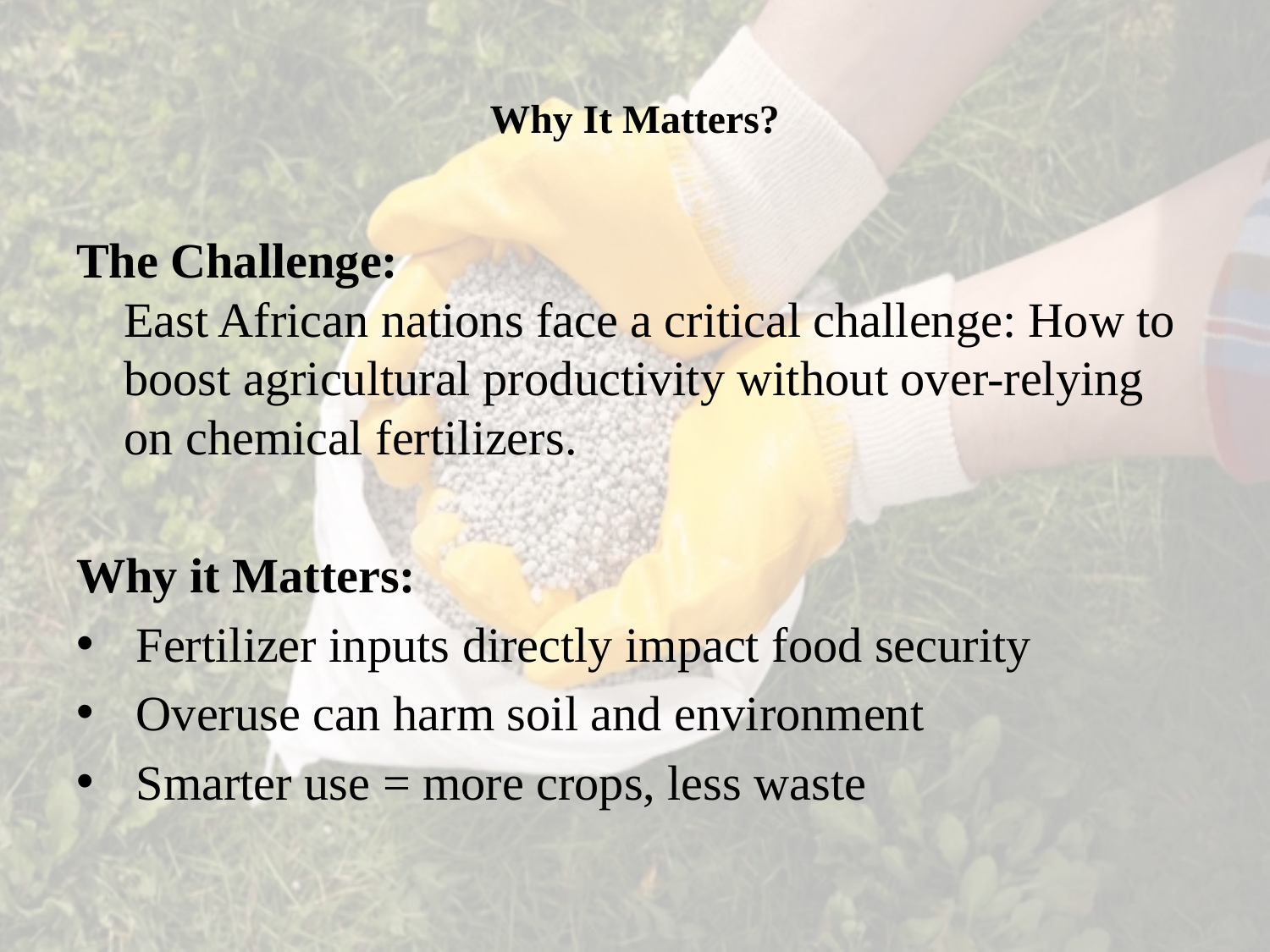

# Why It Matters?
The Challenge:
East African nations face a critical challenge: How to boost agricultural productivity without over-relying on chemical fertilizers.

Why it Matters:
 Fertilizer inputs directly impact food security
 Overuse can harm soil and environment
 Smarter use = more crops, less waste